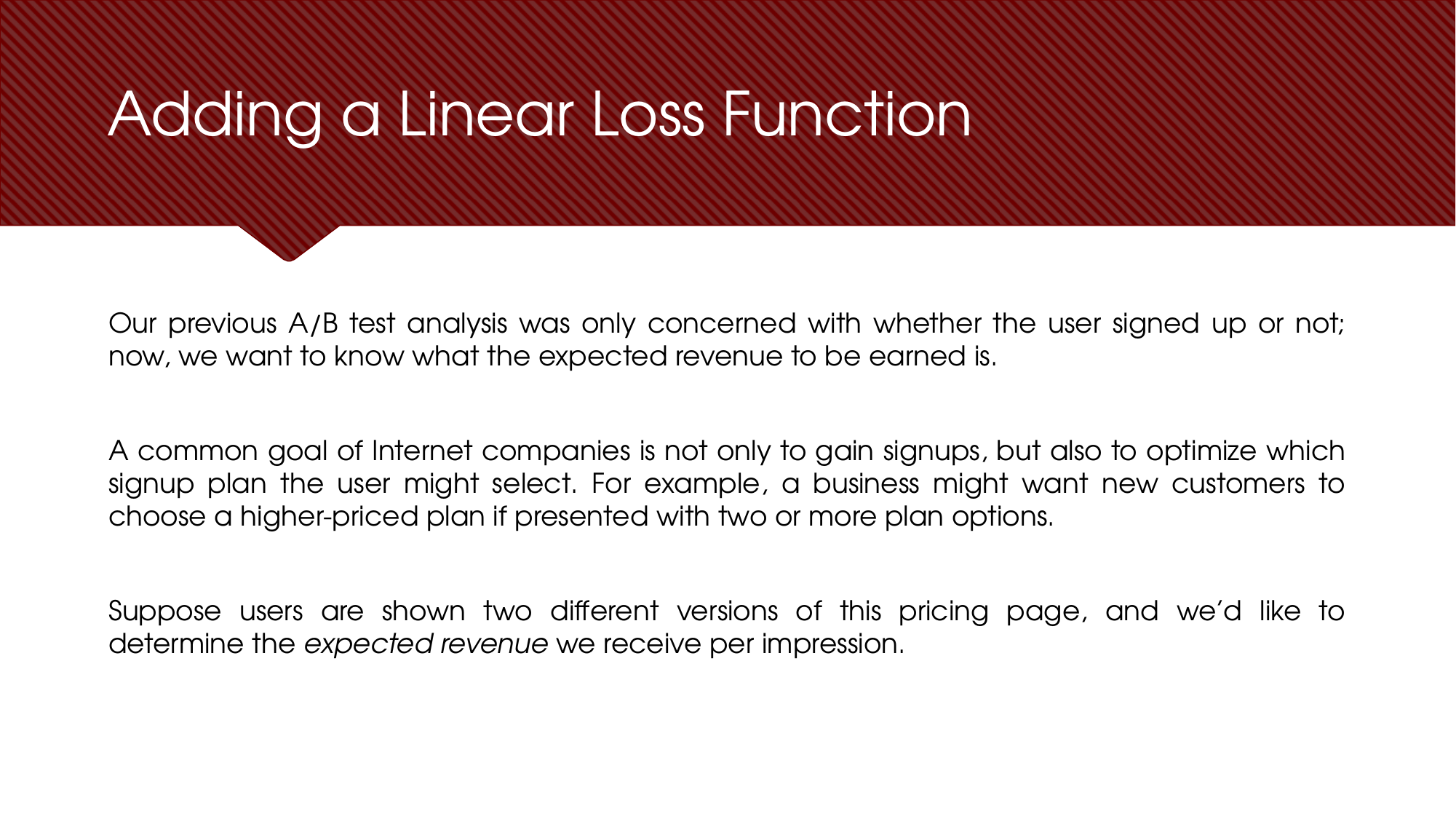

# Adding a Linear Loss Function
Our previous A/B test analysis was only concerned with whether the user signed up or not; now, we want to know what the expected revenue to be earned is.

A common goal of Internet companies is not only to gain signups, but also to optimize which signup plan the user might select. For example, a business might want new customers to choose a higher-priced plan if presented with two or more plan options.

Suppose users are shown two different versions of this pricing page, and we’d like to determine the expected revenue we receive per impression.